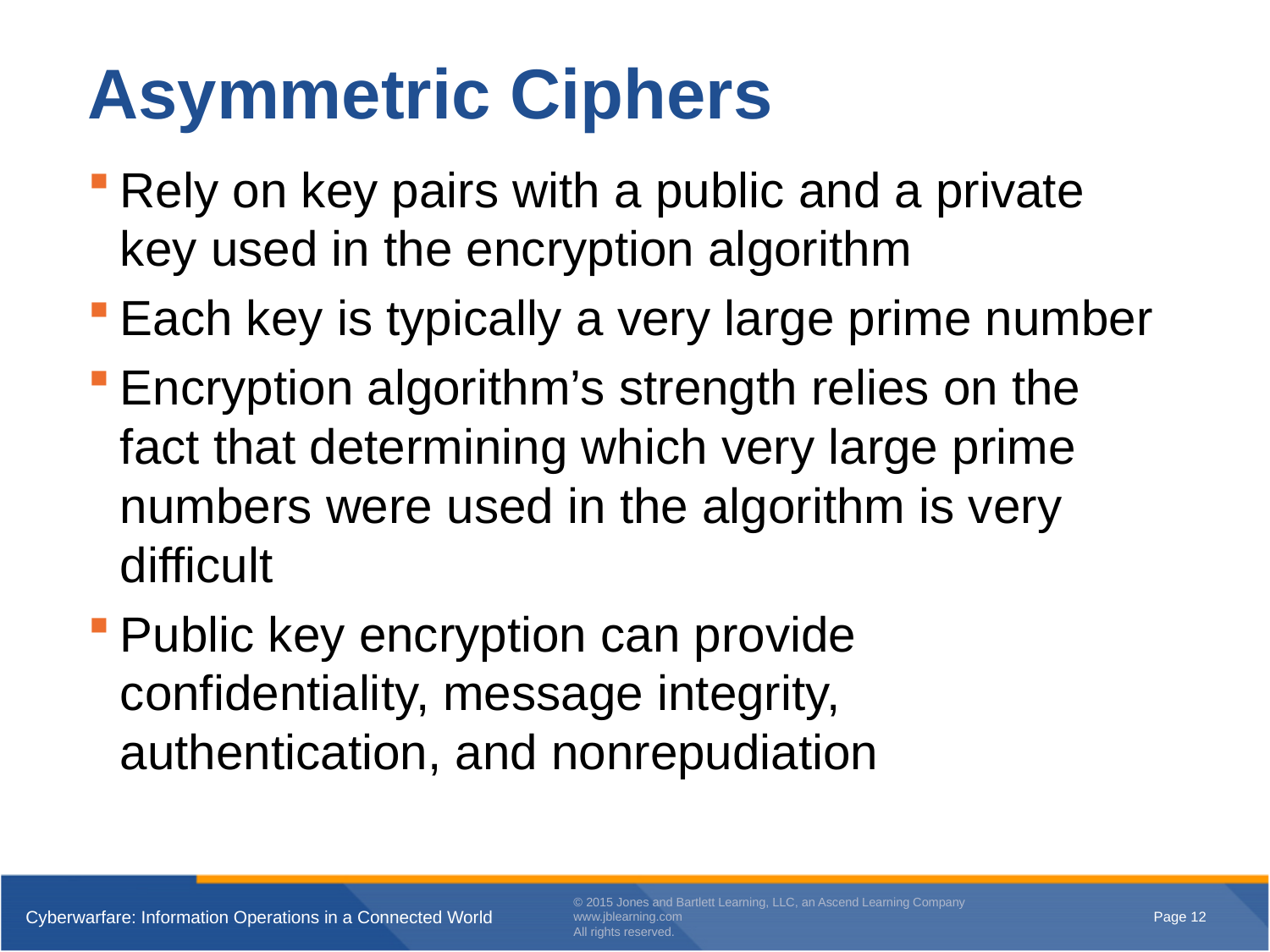

# Asymmetric Ciphers
Rely on key pairs with a public and a private key used in the encryption algorithm
Each key is typically a very large prime number
Encryption algorithm’s strength relies on the fact that determining which very large prime numbers were used in the algorithm is very difficult
Public key encryption can provide confidentiality, message integrity, authentication, and nonrepudiation